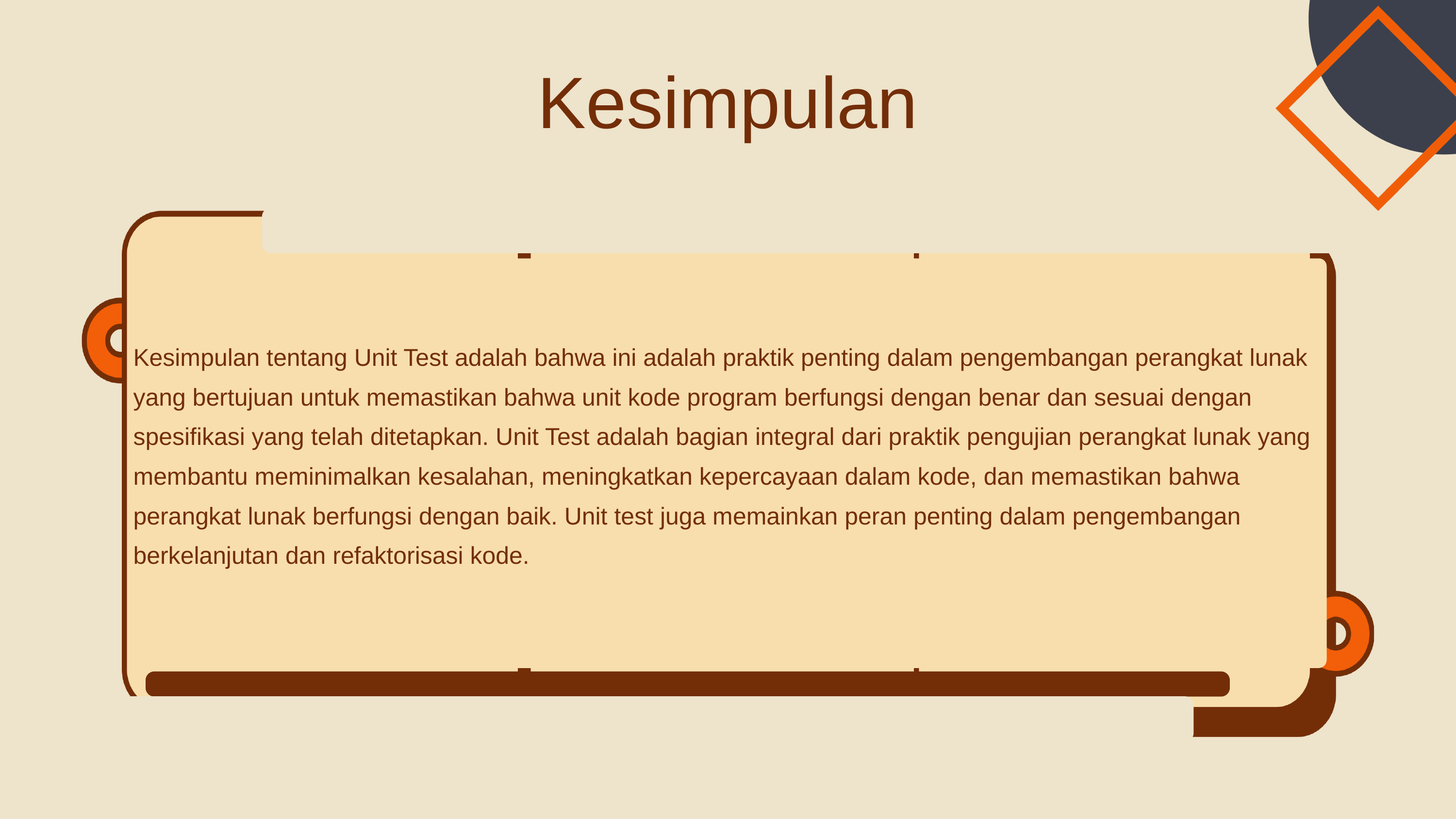

Kesimpulan

Kesimpulan tentang Unit Test adalah bahwa ini adalah praktik penting dalam pengembangan perangkat lunak yang bertujuan untuk memastikan bahwa unit kode program berfungsi dengan benar dan sesuai dengan spesifikasi yang telah ditetapkan. Unit Test adalah bagian integral dari praktik pengujian perangkat lunak yang membantu meminimalkan kesalahan, meningkatkan kepercayaan dalam kode, dan memastikan bahwa perangkat lunak berfungsi dengan baik. Unit test juga memainkan peran penting dalam pengembangan berkelanjutan dan refaktorisasi kode.